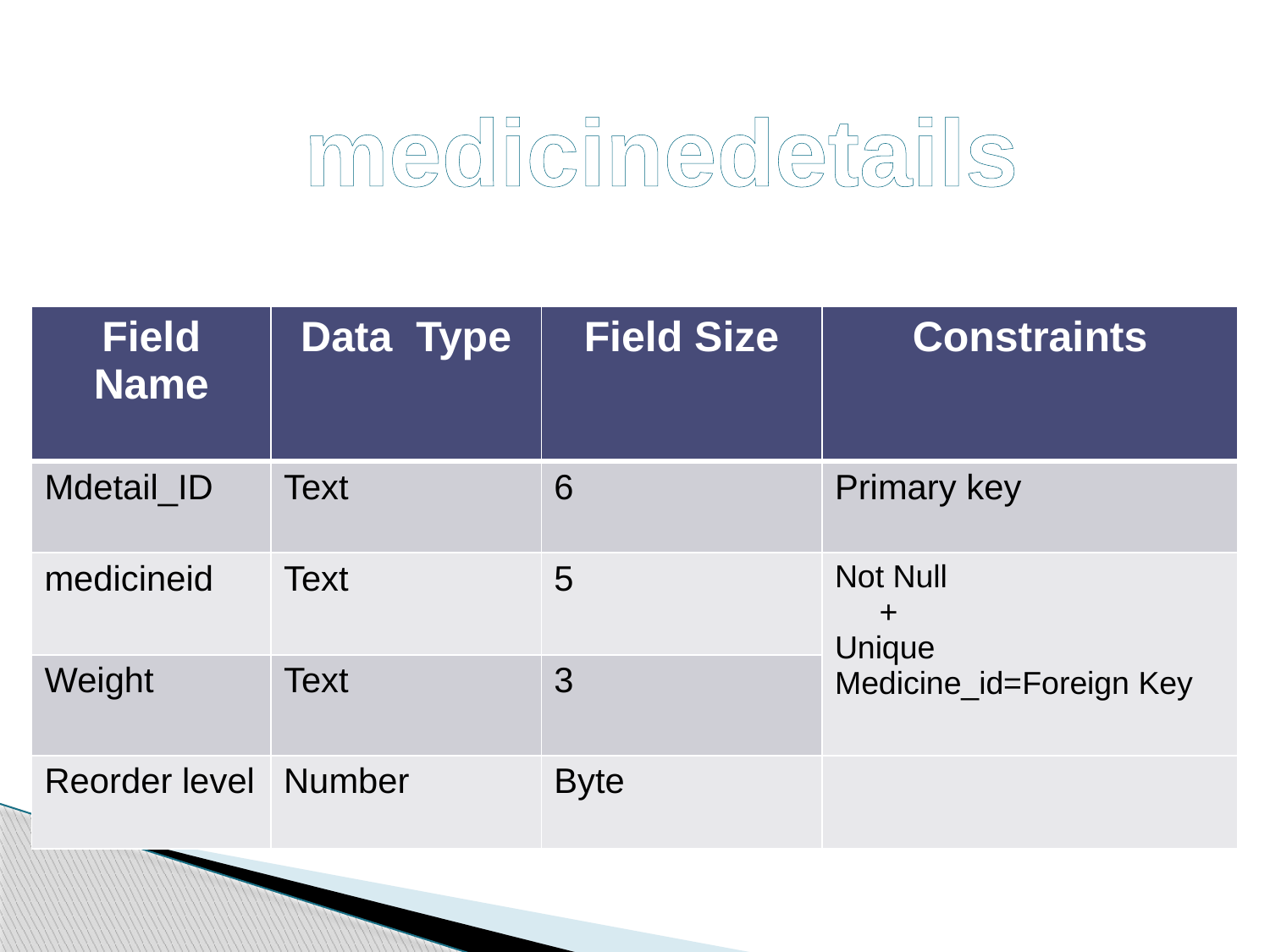

medicinedetails
| Field Name | Data Type | Field Size | Constraints |
| --- | --- | --- | --- |
| Mdetail\_ID | Text | 6 | Primary key |
| medicineid | Text | 5 | Not Null + Unique Medicine\_id=Foreign Key |
| Weight | Text | 3 |  |
| Reorder level | Number | Byte |  |